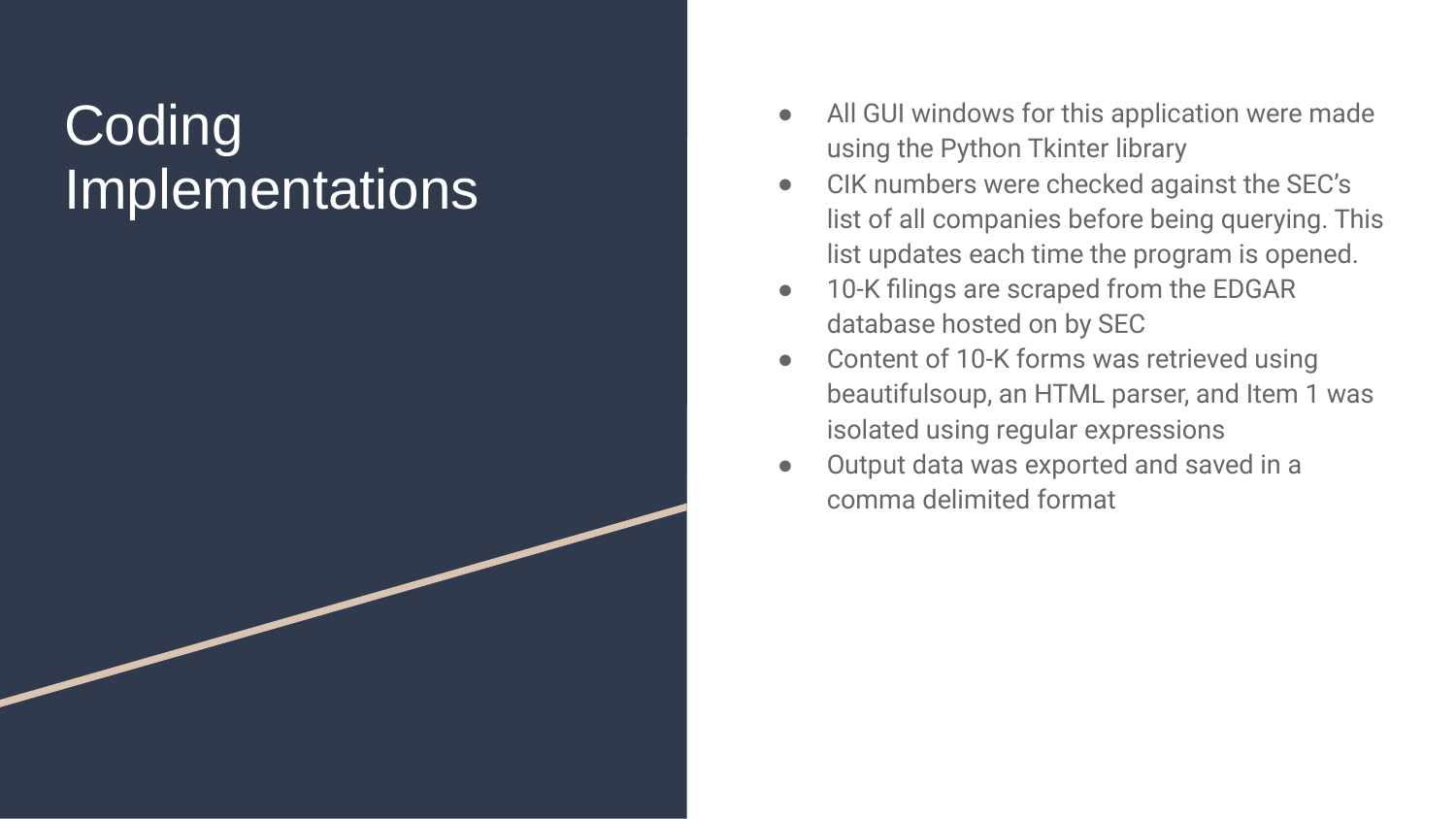

# Coding Implementations
All GUI windows for this application were made using the Python Tkinter library
CIK numbers were checked against the SEC’s list of all companies before being querying. This list updates each time the program is opened.
10-K filings are scraped from the EDGAR database hosted on by SEC
Content of 10-K forms was retrieved using beautifulsoup, an HTML parser, and Item 1 was isolated using regular expressions
Output data was exported and saved in a comma delimited format